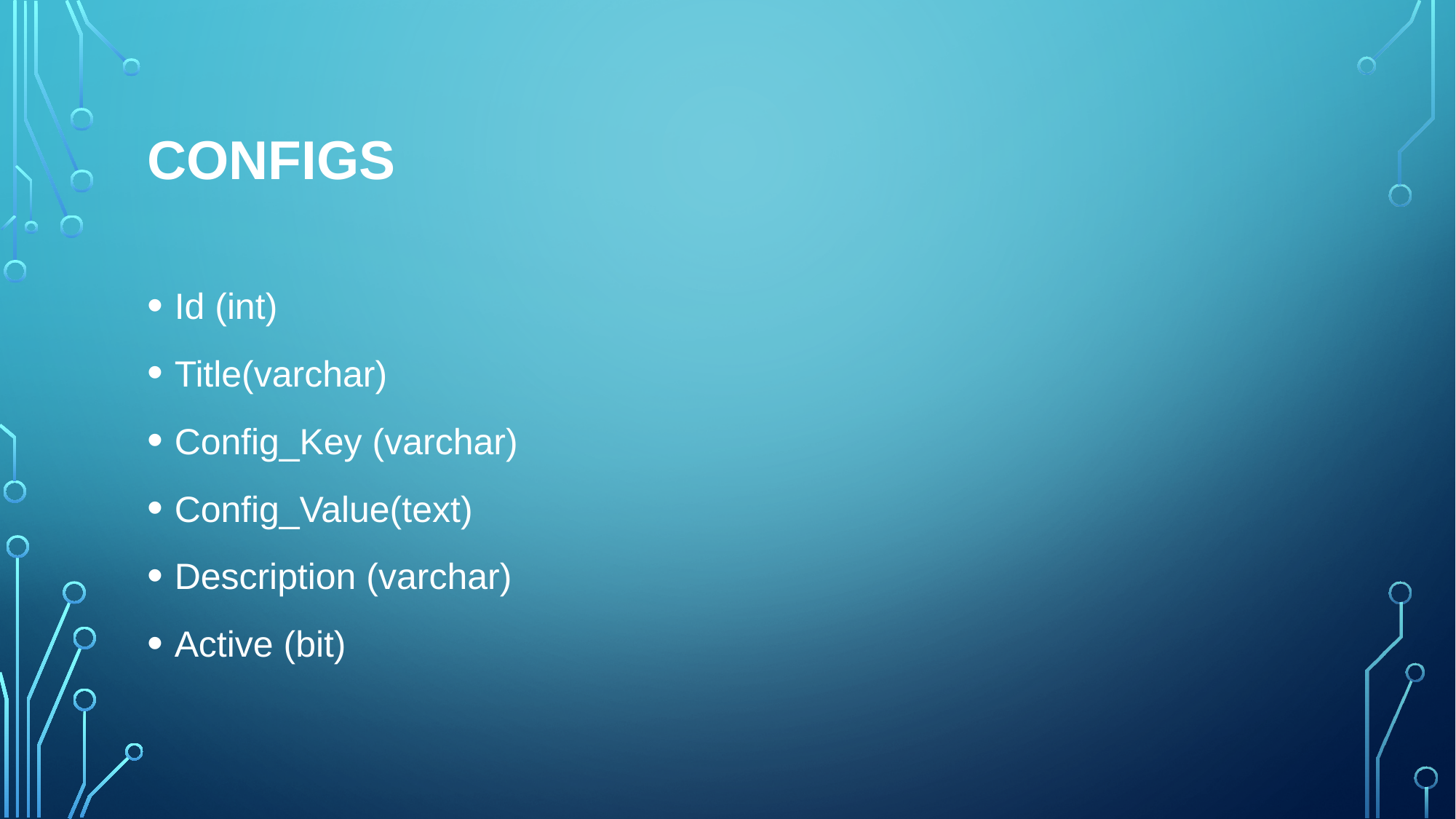

# configs
Id (int)
Title(varchar)
Config_Key (varchar)
Config_Value(text)
Description (varchar)
Active (bit)